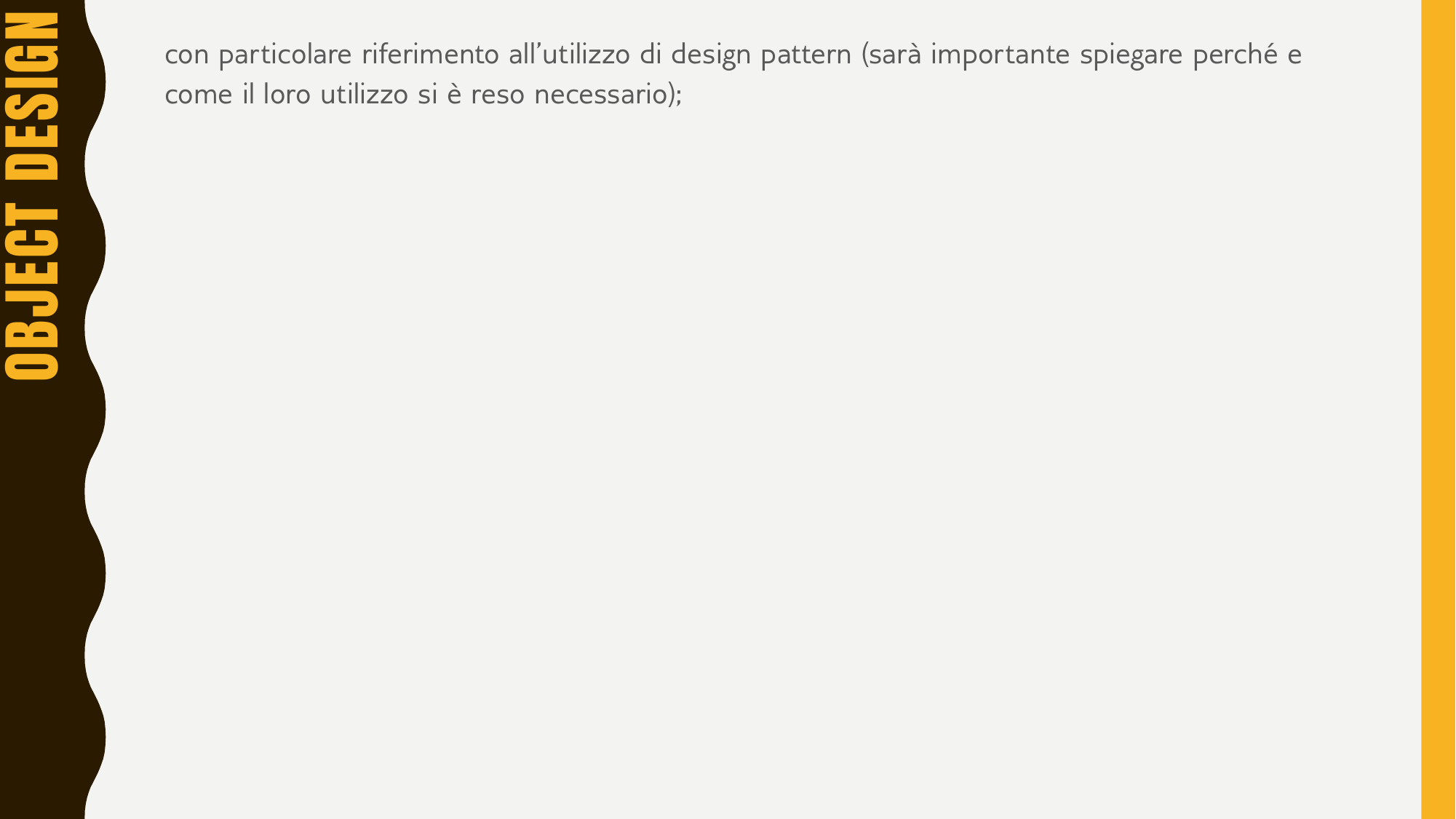

con particolare riferimento all’utilizzo di design pattern (sarà importante spiegare perché e come il loro utilizzo si è reso necessario);
# OBJECT DESIGN